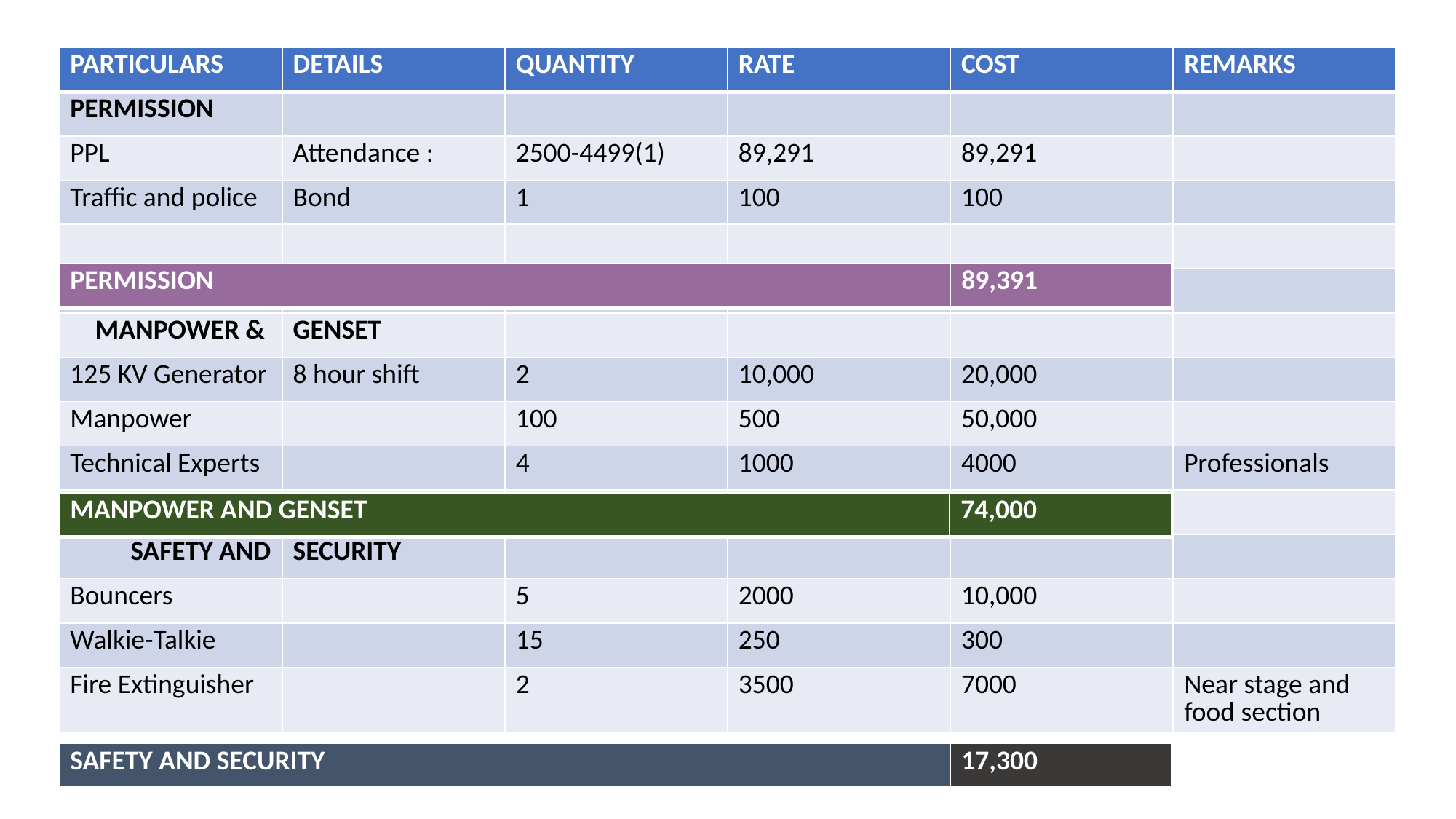

| PARTICULARS | DETAILS | QUANTITY | RATE | COST | REMARKS |
| --- | --- | --- | --- | --- | --- |
| PERMISSION |  |  |  |  |  |
| PPL | Attendance : | 2500-4499(1) | 89,291 | 89,291 |  |
| Traffic and police | Bond | 1 | 100 | 100 |  |
|  |  |  |  |  |  |
|  |  |  |  |  |  |
| MANPOWER & | GENSET |  |  |  |  |
| 125 KV Generator | 8 hour shift | 2 | 10,000 | 20,000 |  |
| Manpower |  | 100 | 500 | 50,000 |  |
| Technical Experts |  | 4 | 1000 | 4000 | Professionals |
|  |  |  |  |  |  |
| SAFETY AND | SECURITY |  |  |  |  |
| Bouncers |  | 5 | 2000 | 10,000 |  |
| Walkie-Talkie |  | 15 | 250 | 300 |  |
| Fire Extinguisher |  | 2 | 3500 | 7000 | Near stage and food section |
| PERMISSION | 89,391 |
| --- | --- |
| MANPOWER AND GENSET | 74,000 |
| --- | --- |
| SAFETY AND SECURITY | 17,300 |
| --- | --- |